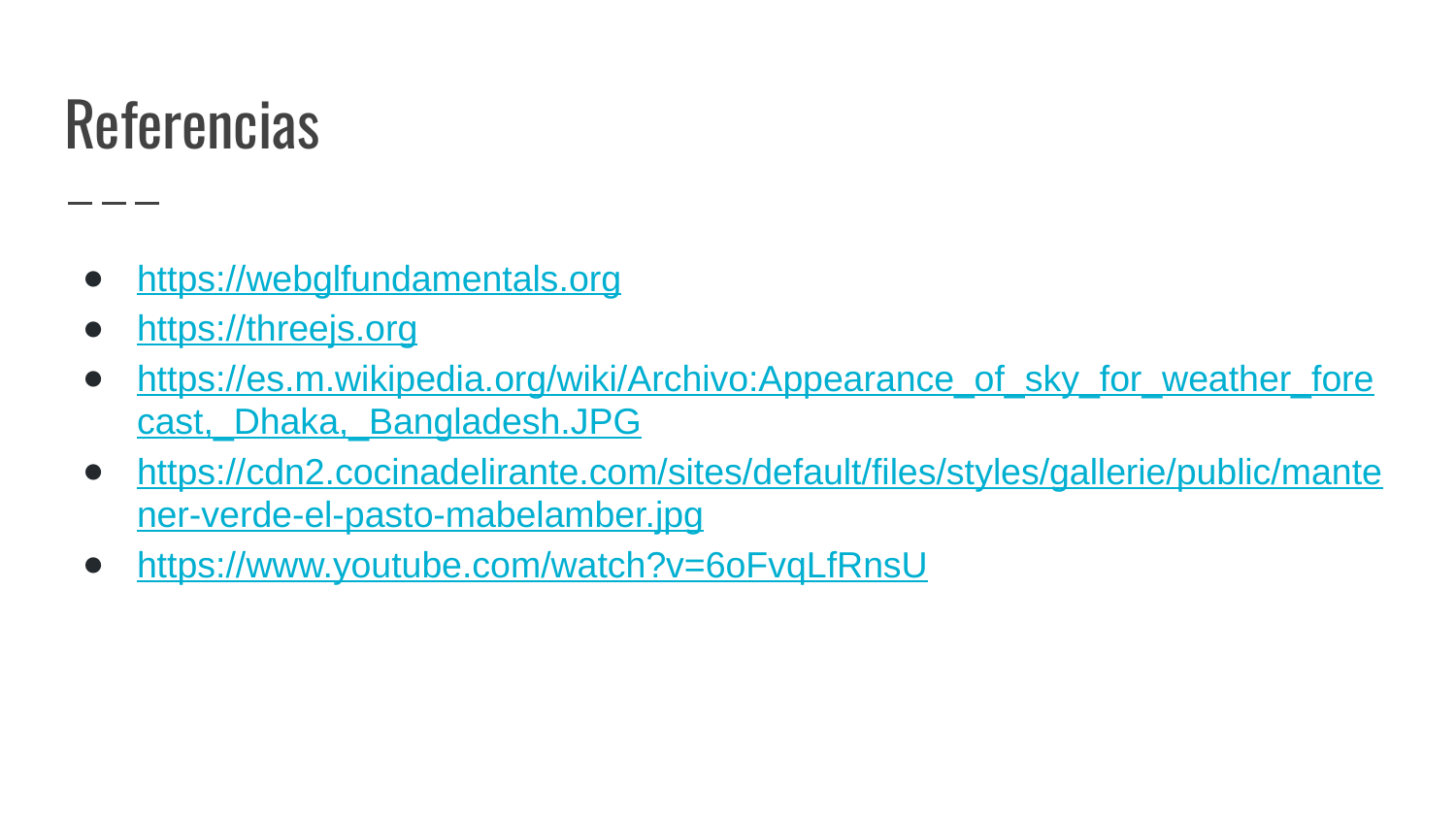

# Referencias
https://webglfundamentals.org
https://threejs.org
https://es.m.wikipedia.org/wiki/Archivo:Appearance_of_sky_for_weather_forecast,_Dhaka,_Bangladesh.JPG
https://cdn2.cocinadelirante.com/sites/default/files/styles/gallerie/public/mantener-verde-el-pasto-mabelamber.jpg
https://www.youtube.com/watch?v=6oFvqLfRnsU